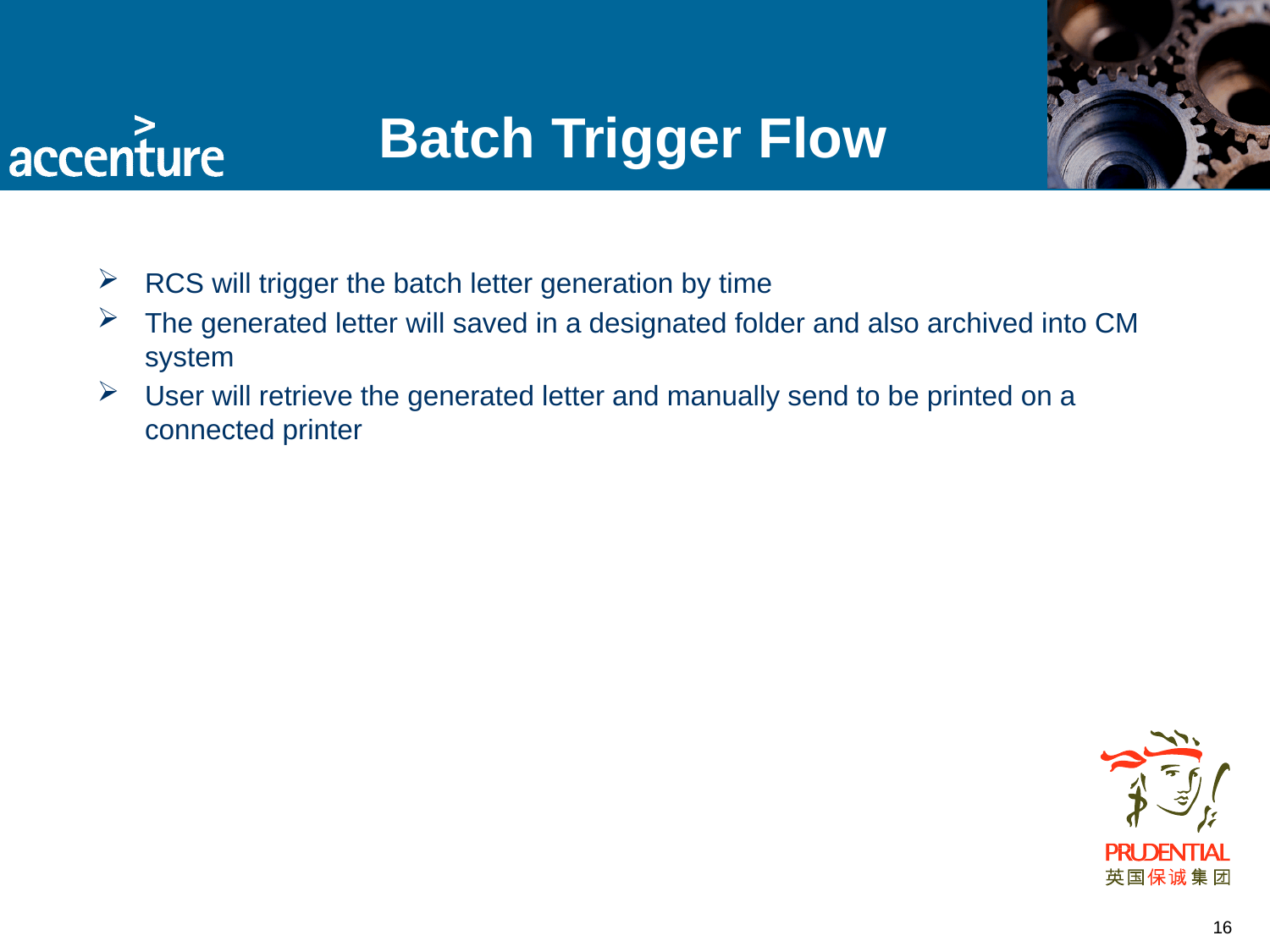

# Batch Trigger Flow
RCS will trigger the batch letter generation by time
The generated letter will saved in a designated folder and also archived into CM system
User will retrieve the generated letter and manually send to be printed on a connected printer
16